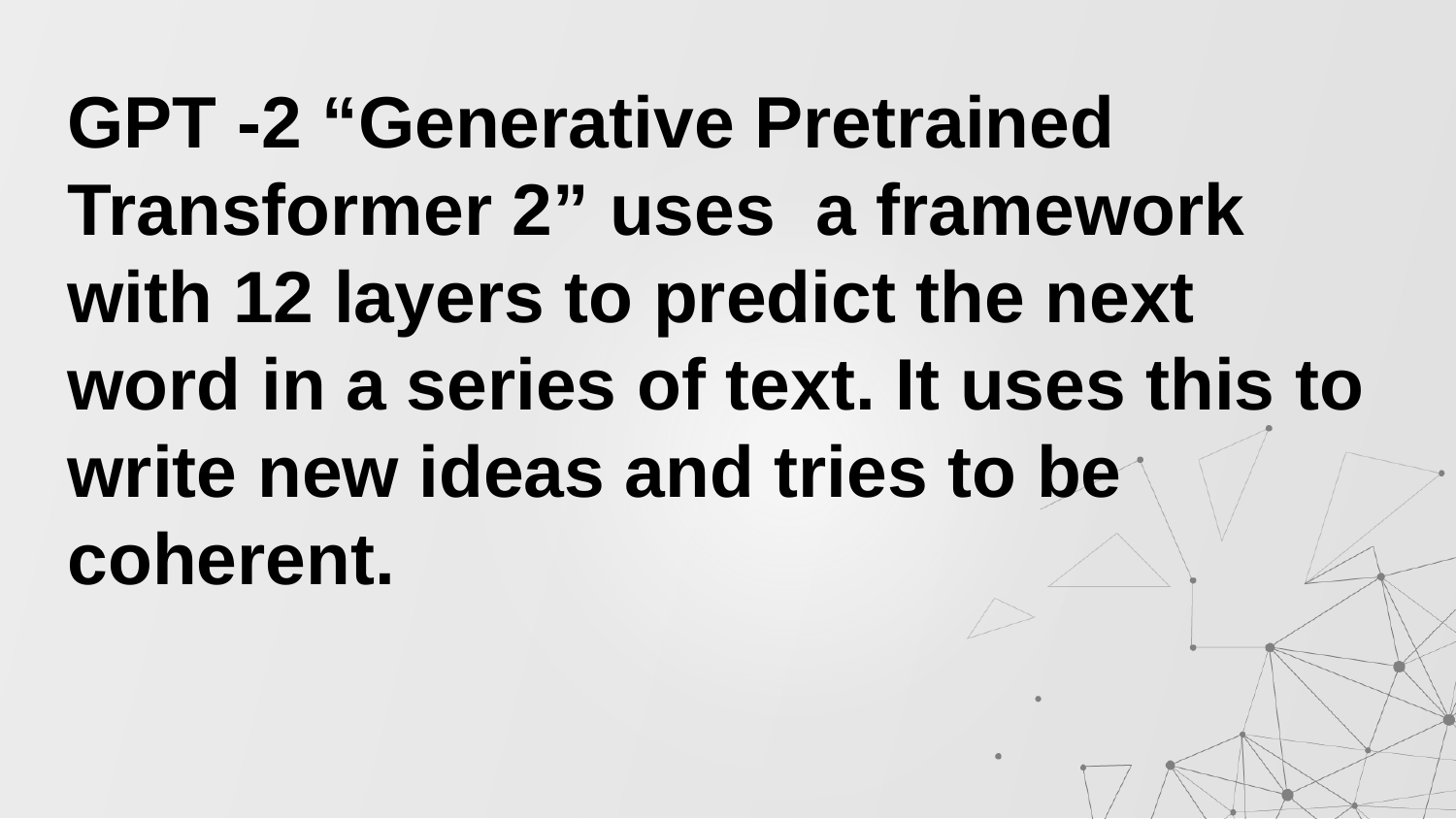

# GPT -2 “Generative Pretrained Transformer 2” uses  a framework with 12 layers to predict the next word in a series of text. It uses this to write new ideas and tries to be coherent.